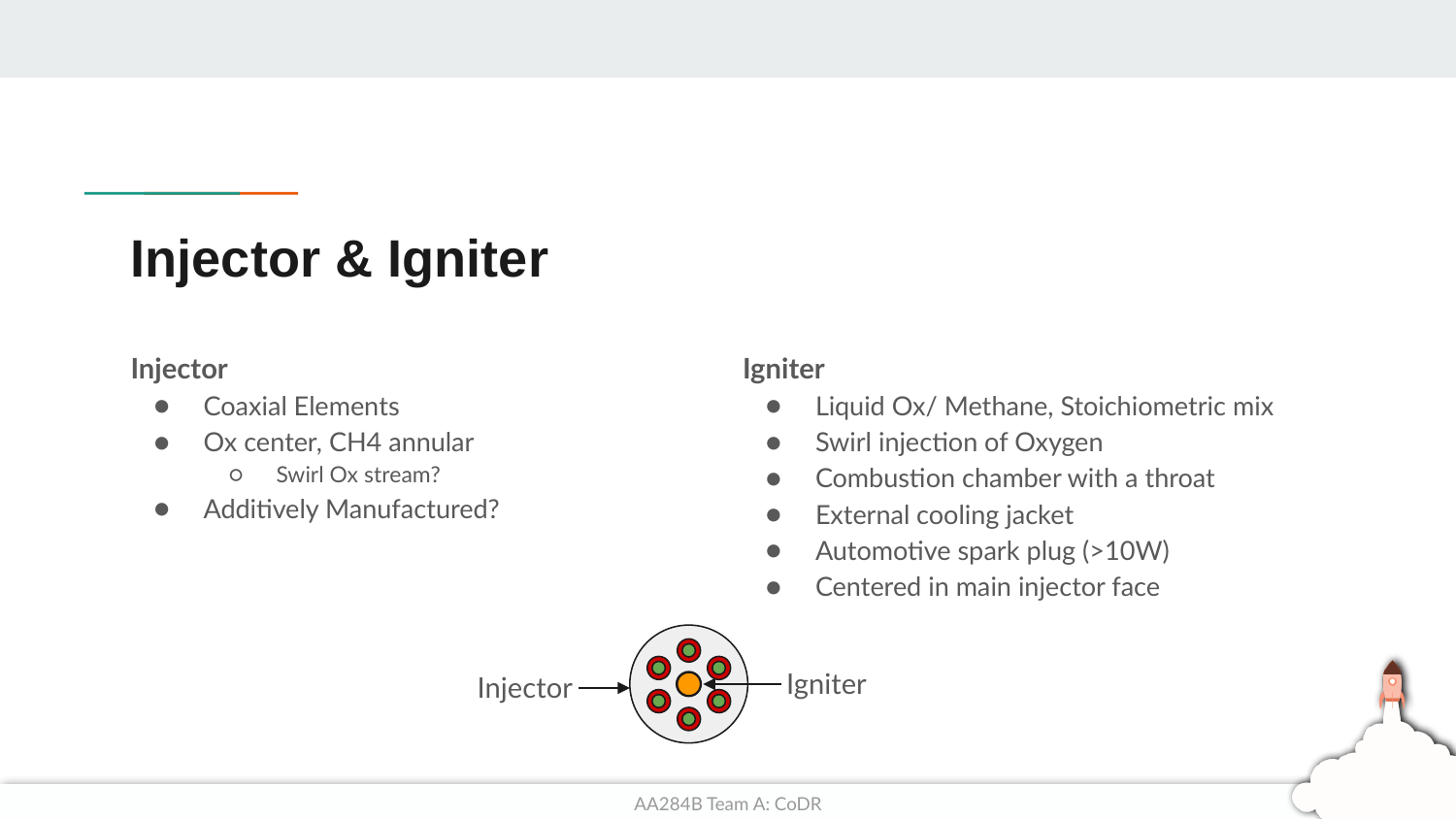

# Injector & Igniter
Injector
Coaxial Elements
Ox center, CH4 annular
Swirl Ox stream?
Additively Manufactured?

Igniter
Liquid Ox/ Methane, Stoichiometric mix
Swirl injection of Oxygen
Combustion chamber with a throat
External cooling jacket
Automotive spark plug (>10W)
Centered in main injector face

Igniter
Injector